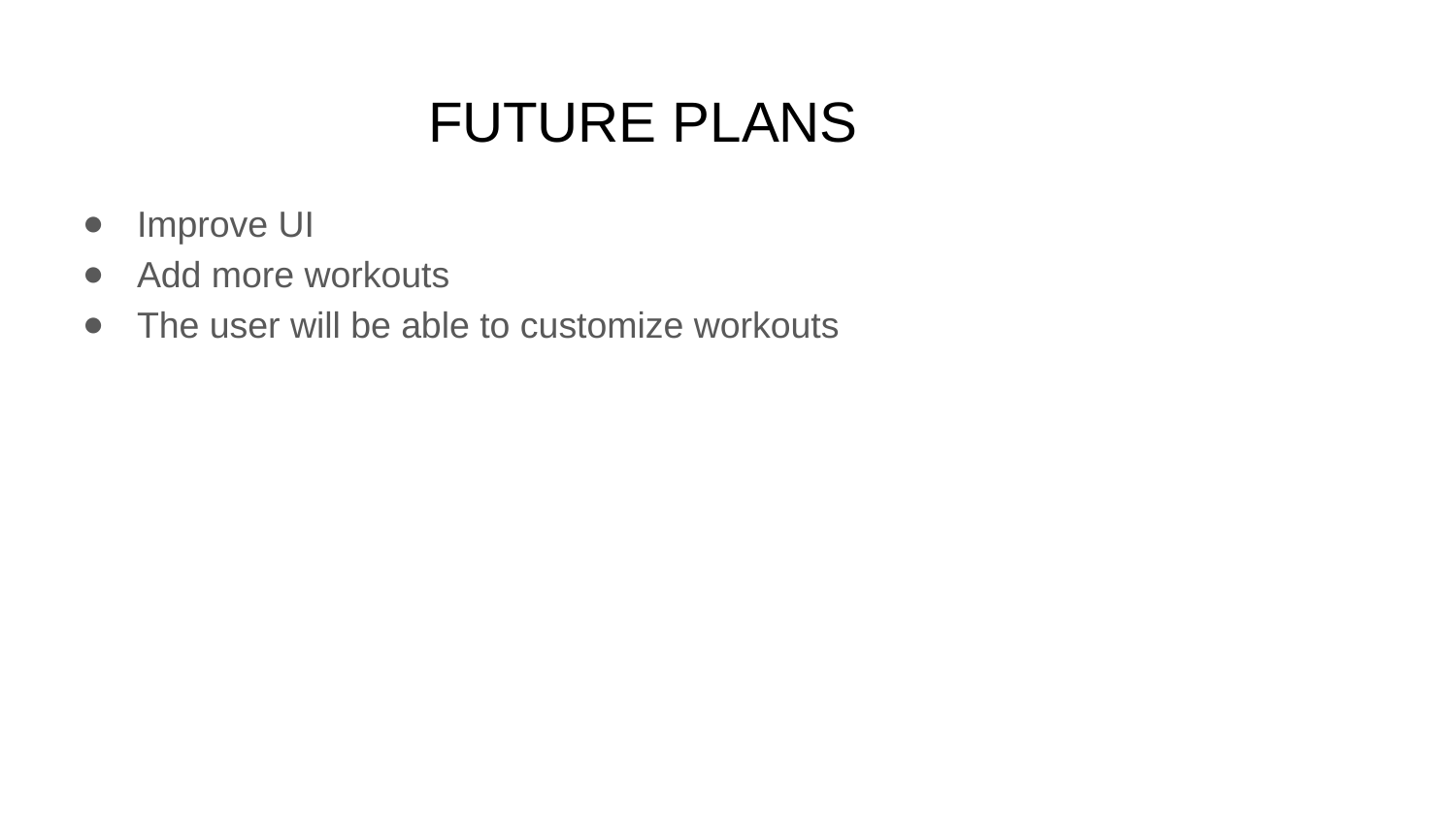

# FUTURE PLANS
Improve UI
Add more workouts
The user will be able to customize workouts